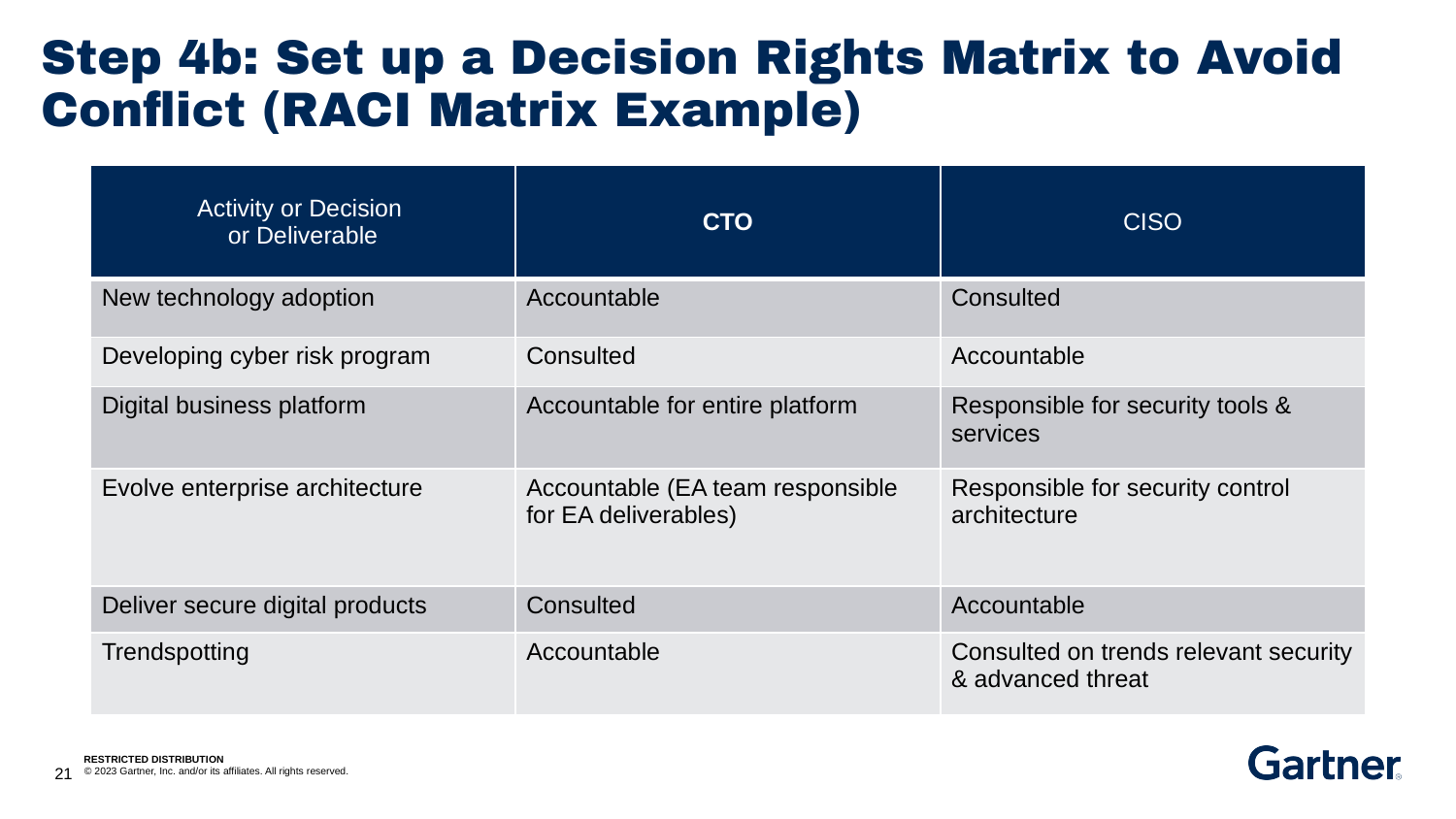

# Step 4b: Set up a Decision Rights Matrix to Avoid Conflict (RACI Matrix Example)
| Activity or Decision or Deliverable | CTO | CISO |
| --- | --- | --- |
| New technology adoption | Accountable | Consulted |
| Developing cyber risk program | Consulted | Accountable |
| Digital business platform | Accountable for entire platform | Responsible for security tools & services |
| Evolve enterprise architecture | Accountable (EA team responsible for EA deliverables) | Responsible for security control architecture |
| Deliver secure digital products | Consulted | Accountable |
| Trendspotting | Accountable | Consulted on trends relevant security & advanced threat |